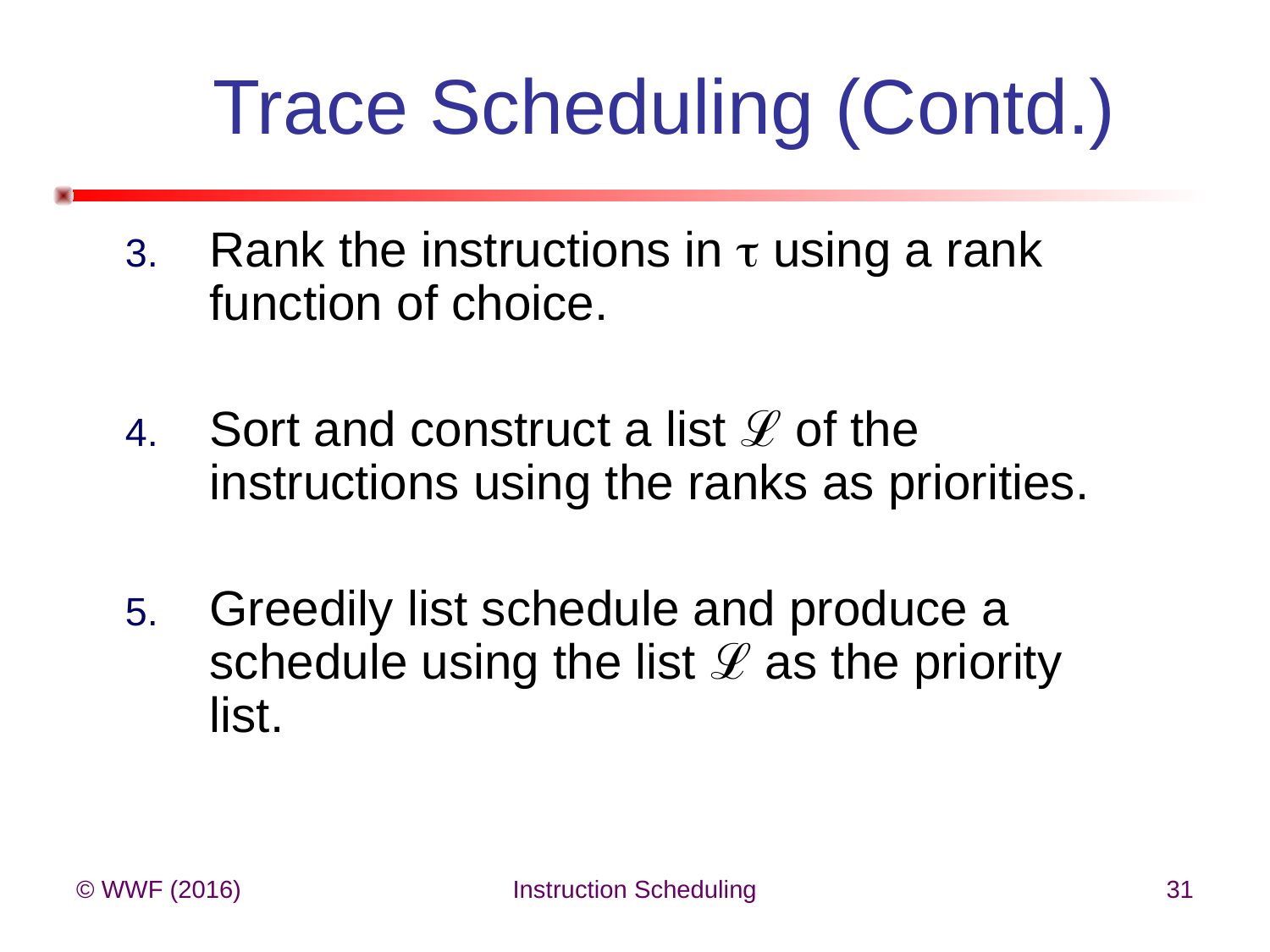

# Trace Scheduling (Contd.)
Rank the instructions in τ using a rank function of choice.

Sort and construct a list ℒ of the instructions using the ranks as priorities.

Greedily list schedule and produce a schedule using the list ℒ as the priority list.
© WWF (2016)
Instruction Scheduling
31